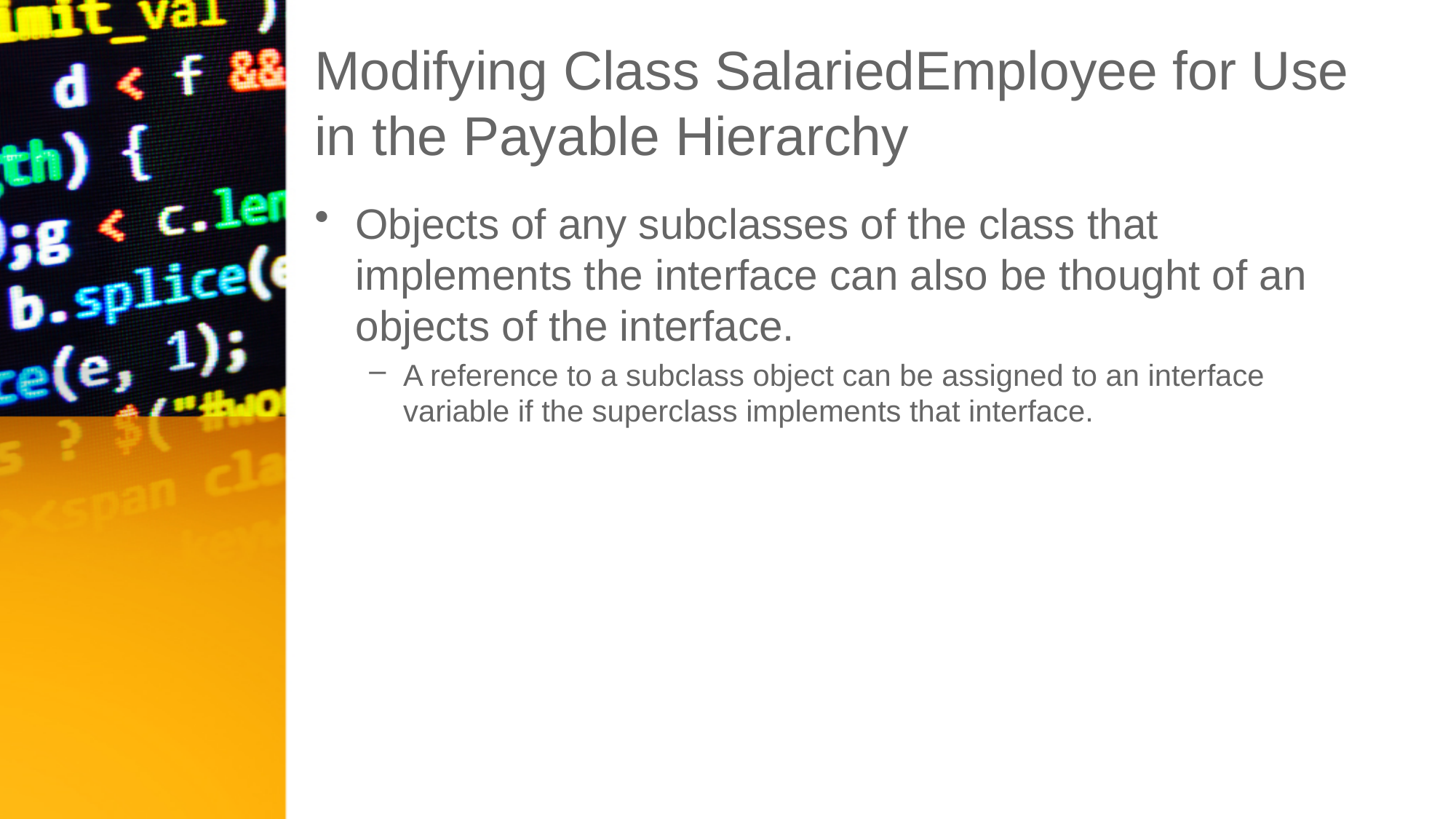

# Modifying Class SalariedEmployee for Use in the Payable Hierarchy
Objects of any subclasses of the class that implements the interface can also be thought of an objects of the interface.
A reference to a subclass object can be assigned to an interface variable if the superclass implements that interface.